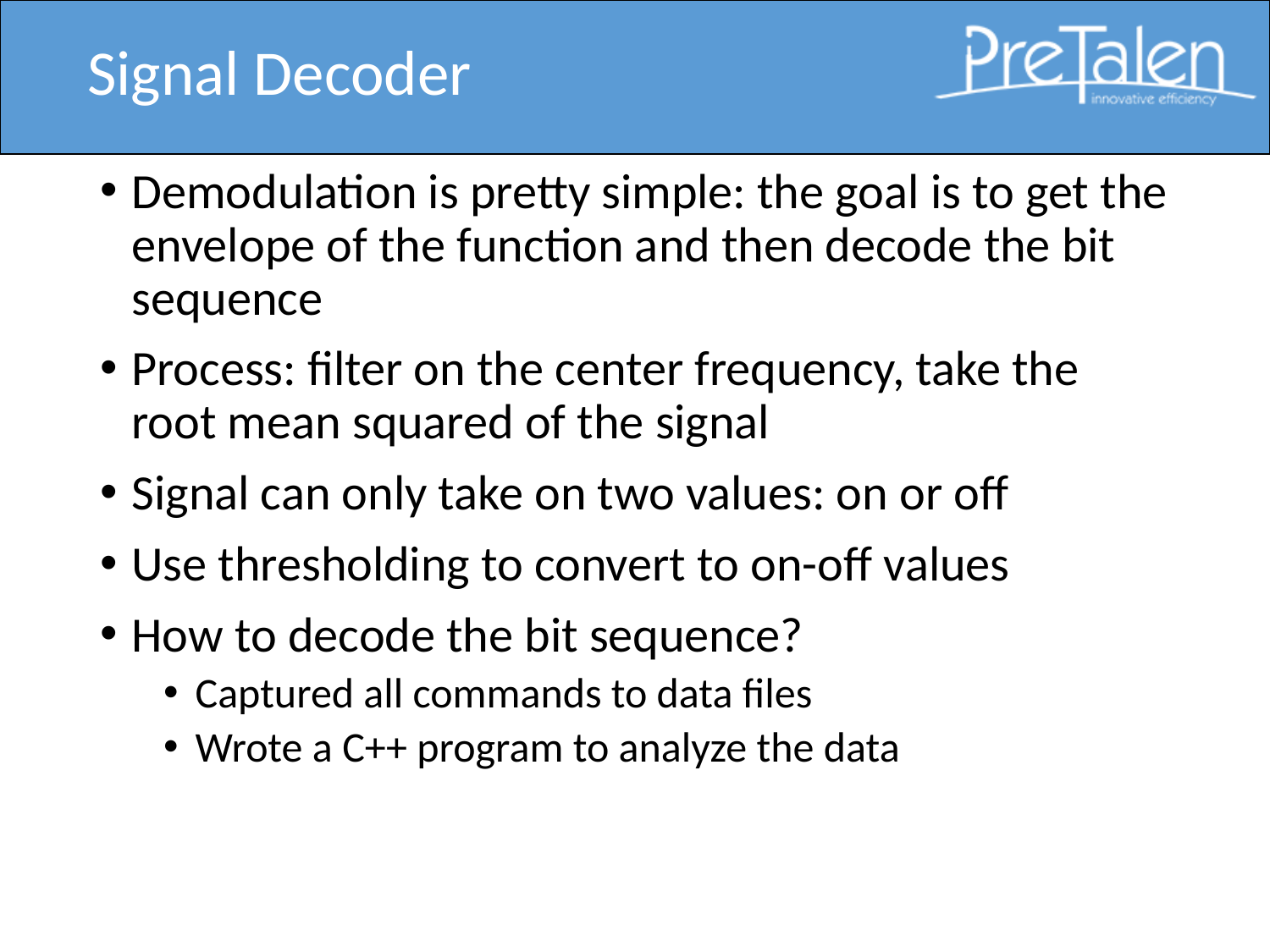

# Signal Decoder
Demodulation is pretty simple: the goal is to get the envelope of the function and then decode the bit sequence
Process: filter on the center frequency, take the root mean squared of the signal
Signal can only take on two values: on or off
Use thresholding to convert to on-off values
How to decode the bit sequence?
Captured all commands to data files
Wrote a C++ program to analyze the data